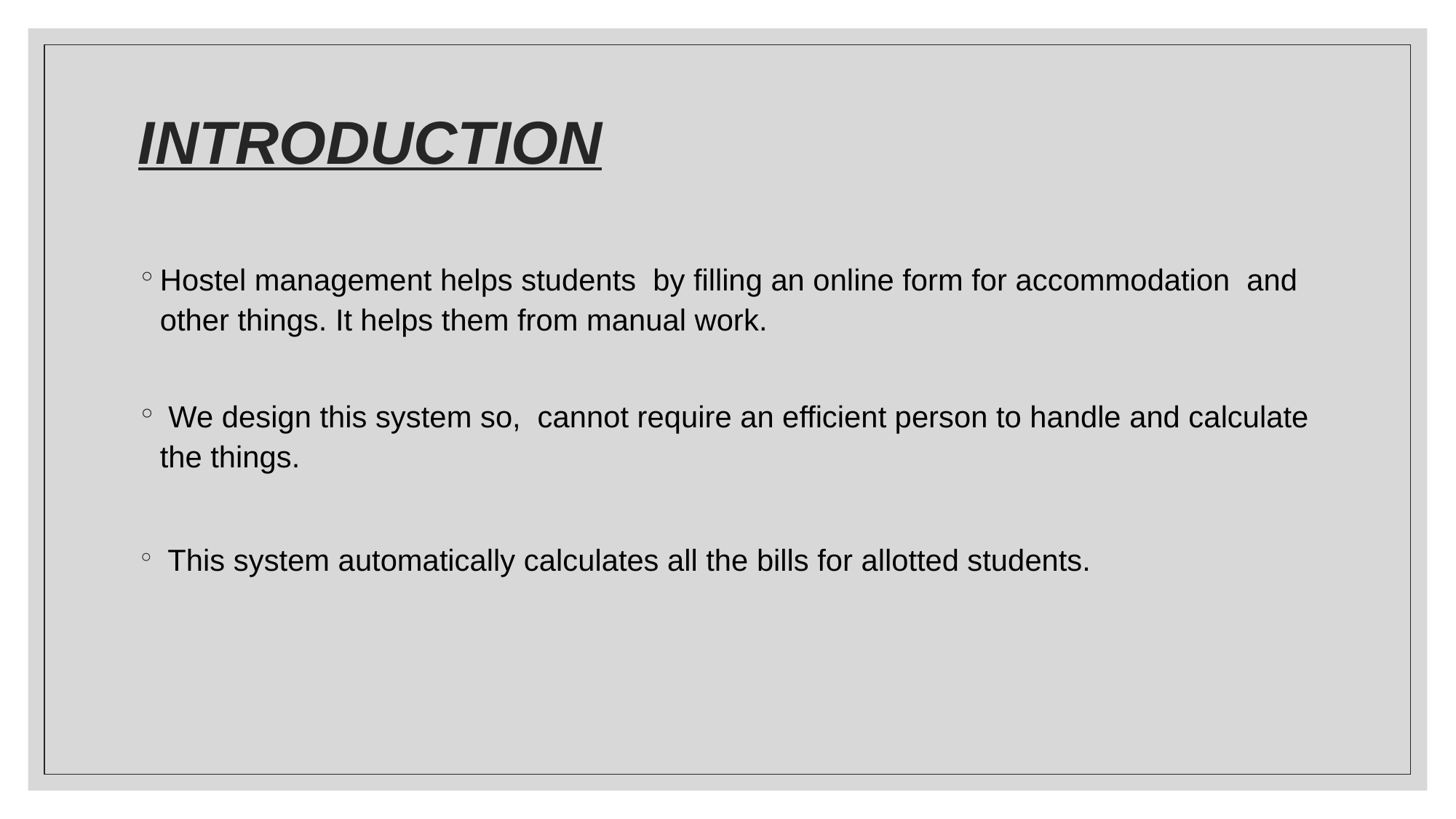

# INTRODUCTION
Hostel management helps students  by filling an online form for accommodation  and other things. It helps them from manual work.

 We design this system so,  cannot require an efficient person to handle and calculate the things.

 This system automatically calculates all the bills for allotted students.